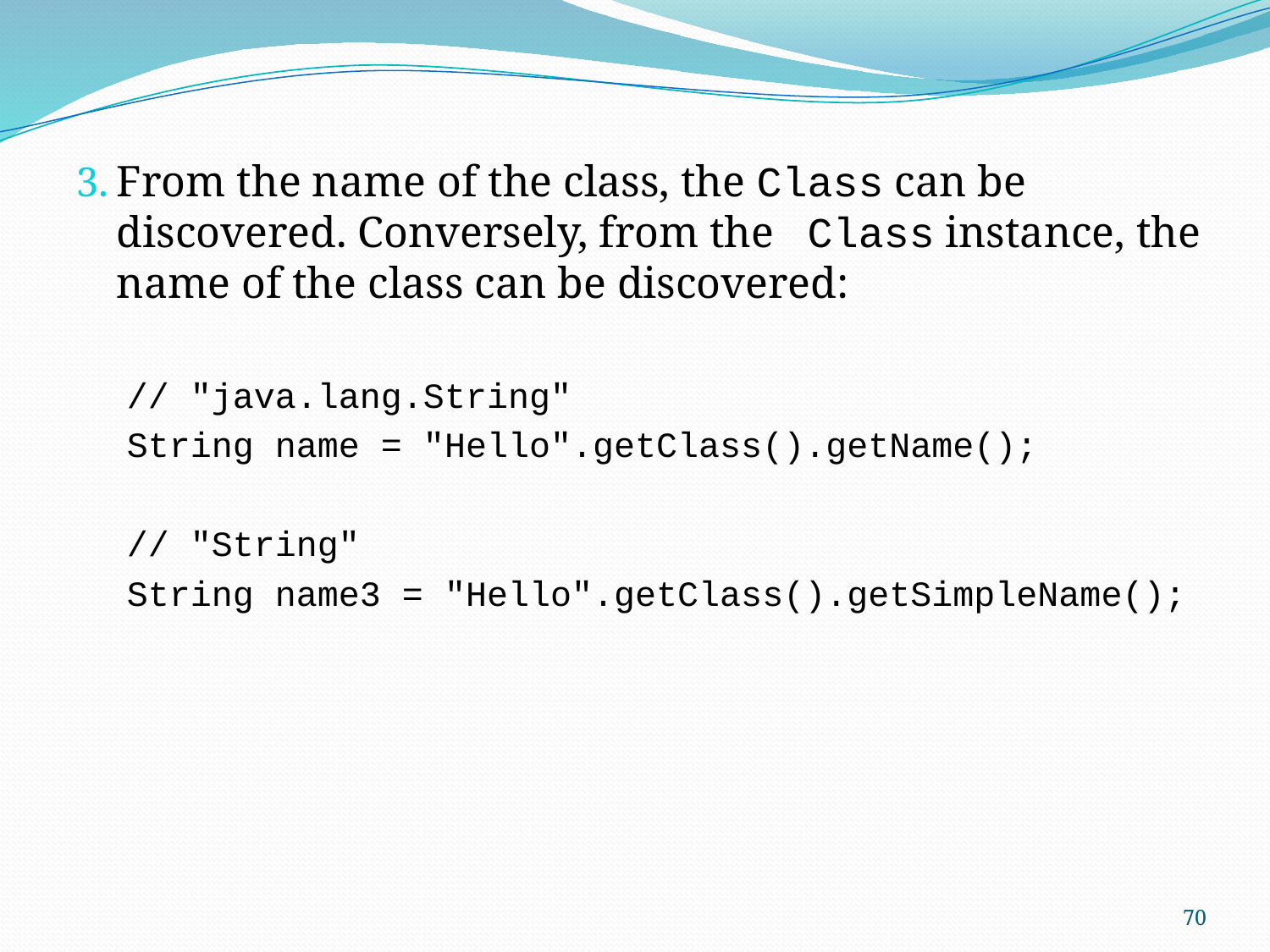

From the name of the class, the Class can be discovered. Conversely, from the   Class instance, the name of the class can be discovered:

// "java.lang.String"
String name = "Hello".getClass().getName();

// "String"
String name3 = "Hello".getClass().getSimpleName();

70